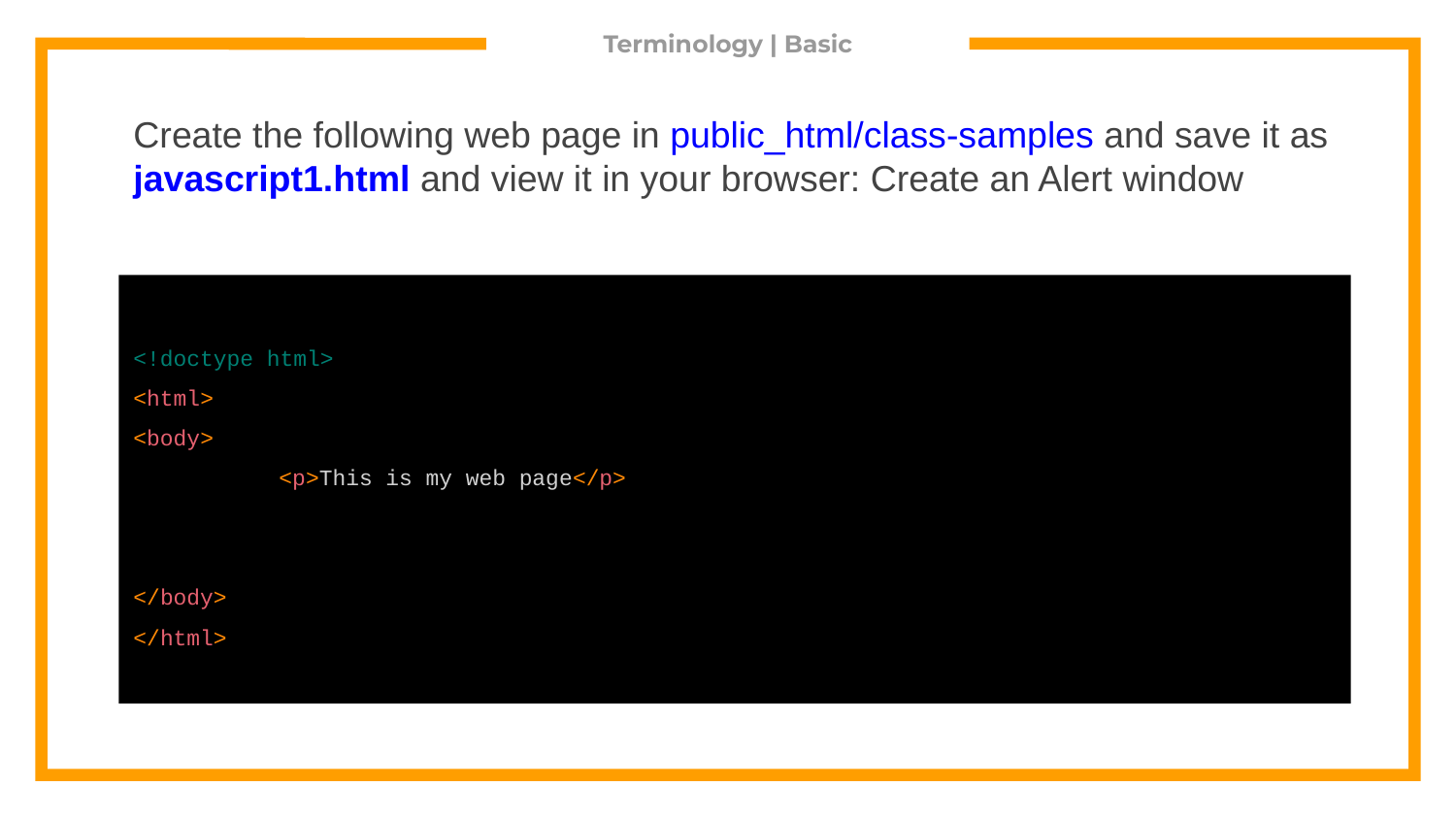

# Terminology | Basic
Create the following web page in public_html/class-samples and save it as javascript1.html and view it in your browser: Create an Alert window

<!doctype html>
<html>
<body>
	<p>This is my web page</p>
</body>
</html>